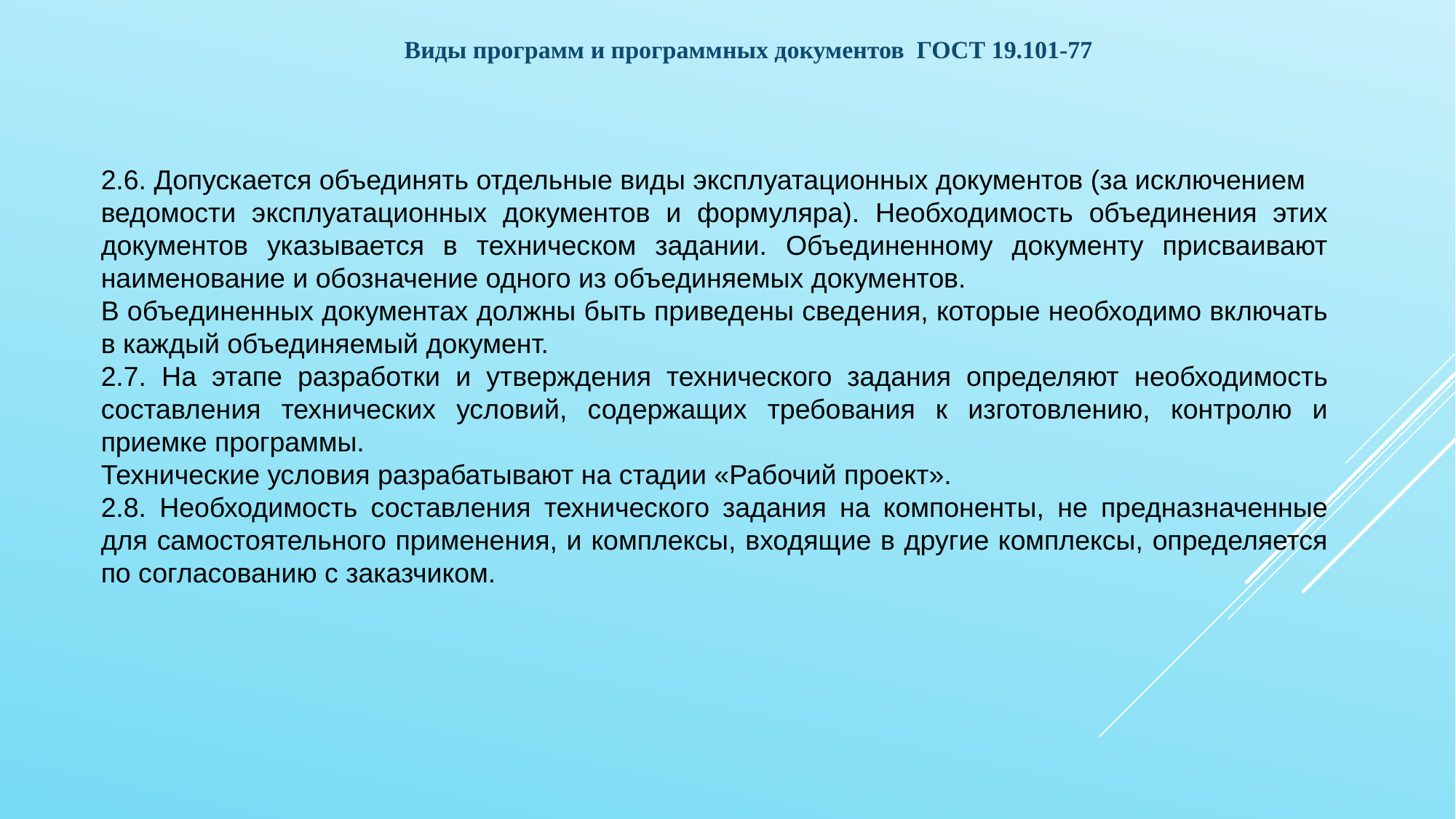

Виды программ и программных документов  ГОСТ 19.101-77
2.6. Допускается объединять отдельные виды эксплуатационных документов (за исключением
ведомости эксплуатационных документов и формуляра). Необходимость объединения этих документов указывается в техническом задании. Объединенному документу присваивают наименование и обозначение одного из объединяемых документов.
В объединенных документах должны быть приведены сведения, которые необходимо включать в каждый объединяемый документ.
2.7. На этапе разработки и утверждения технического задания определяют необходимость составления технических условий, содержащих требования к изготовлению, контролю и приемке программы.
Технические условия разрабатывают на стадии «Рабочий проект».
2.8. Необходимость составления технического задания на компоненты, не предназначенные для самостоятельного применения, и комплексы, входящие в другие комплексы, определяется по согласованию с заказчиком.